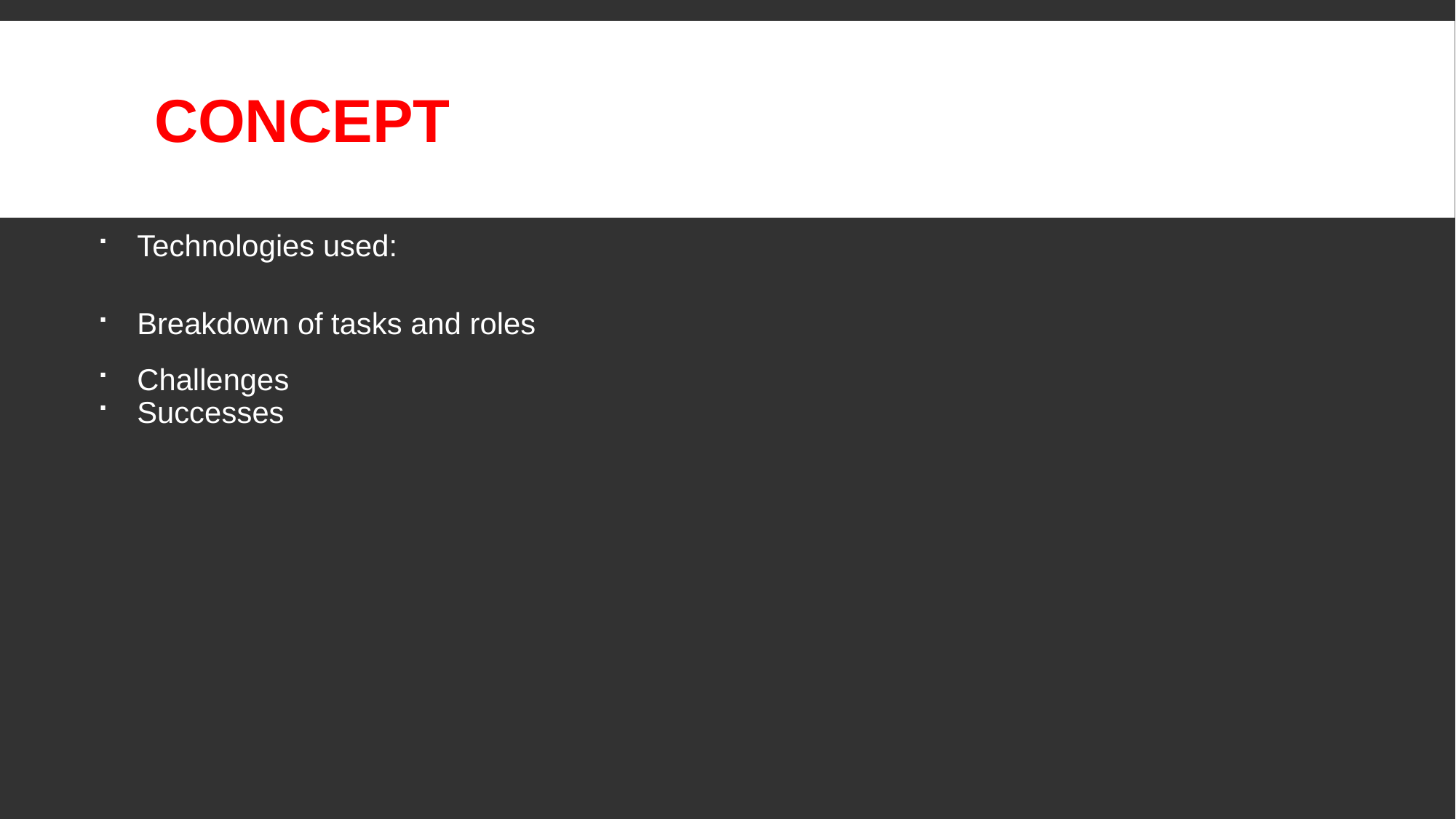

# Concept
Technologies used:

Breakdown of tasks and roles

Challenges
Successes